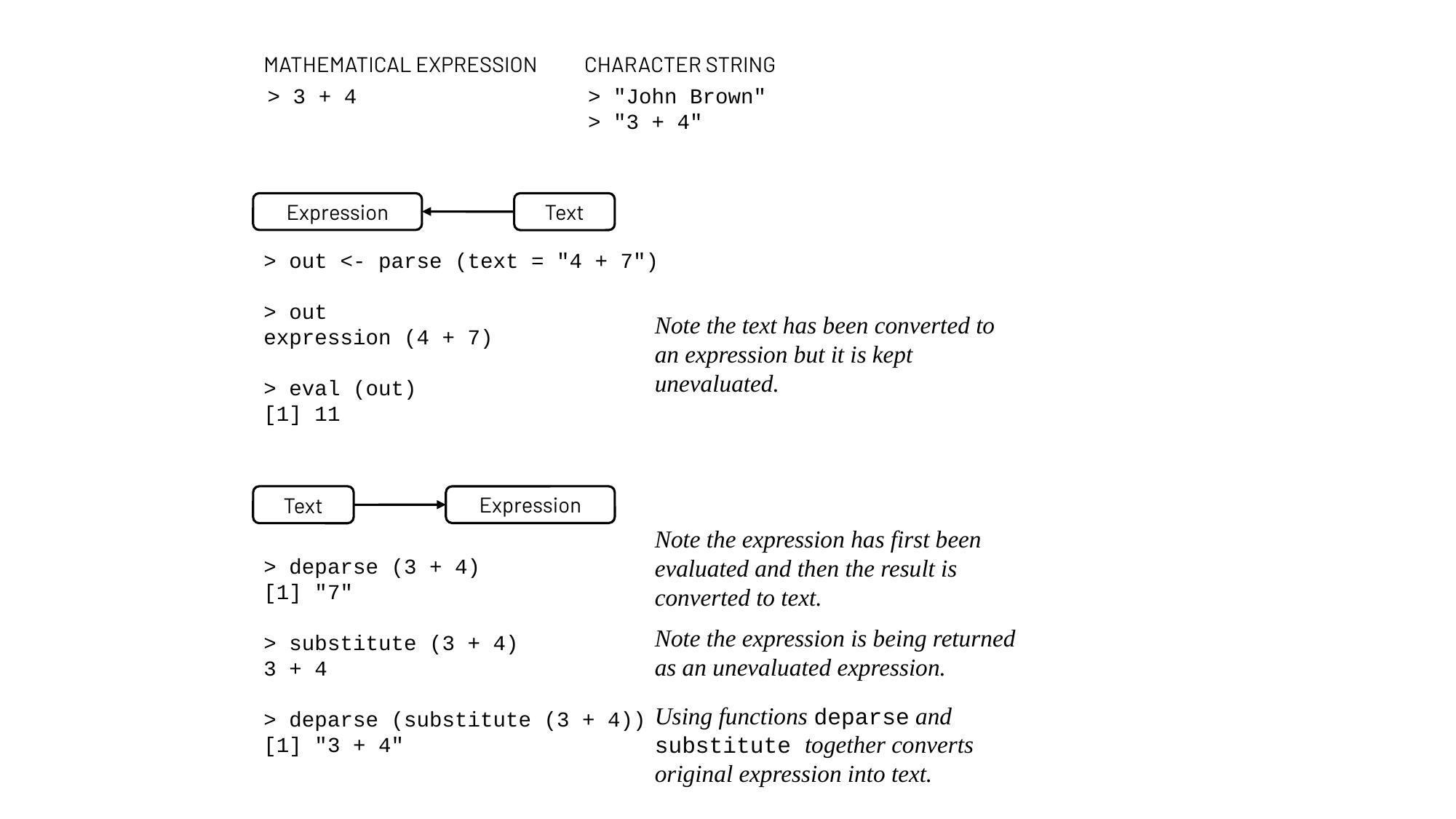

MATHEMATICAL EXPRESSION
CHARACTER STRING
> 3 + 4
> "John Brown"
> "3 + 4"
Expression
Text
> out <- parse (text = "4 + 7")

> out
expression (4 + 7)

> eval (out)
[1] 11
Note the text has been converted to an expression but it is kept unevaluated.
Expression
Text
Note the expression has first been evaluated and then the result is converted to text.
> deparse (3 + 4)
[1] "7"

> substitute (3 + 4)
3 + 4

> deparse (substitute (3 + 4))
[1] "3 + 4"
Note the expression is being returned as an unevaluated expression.
Using functions deparse and substitute together converts original expression into text.